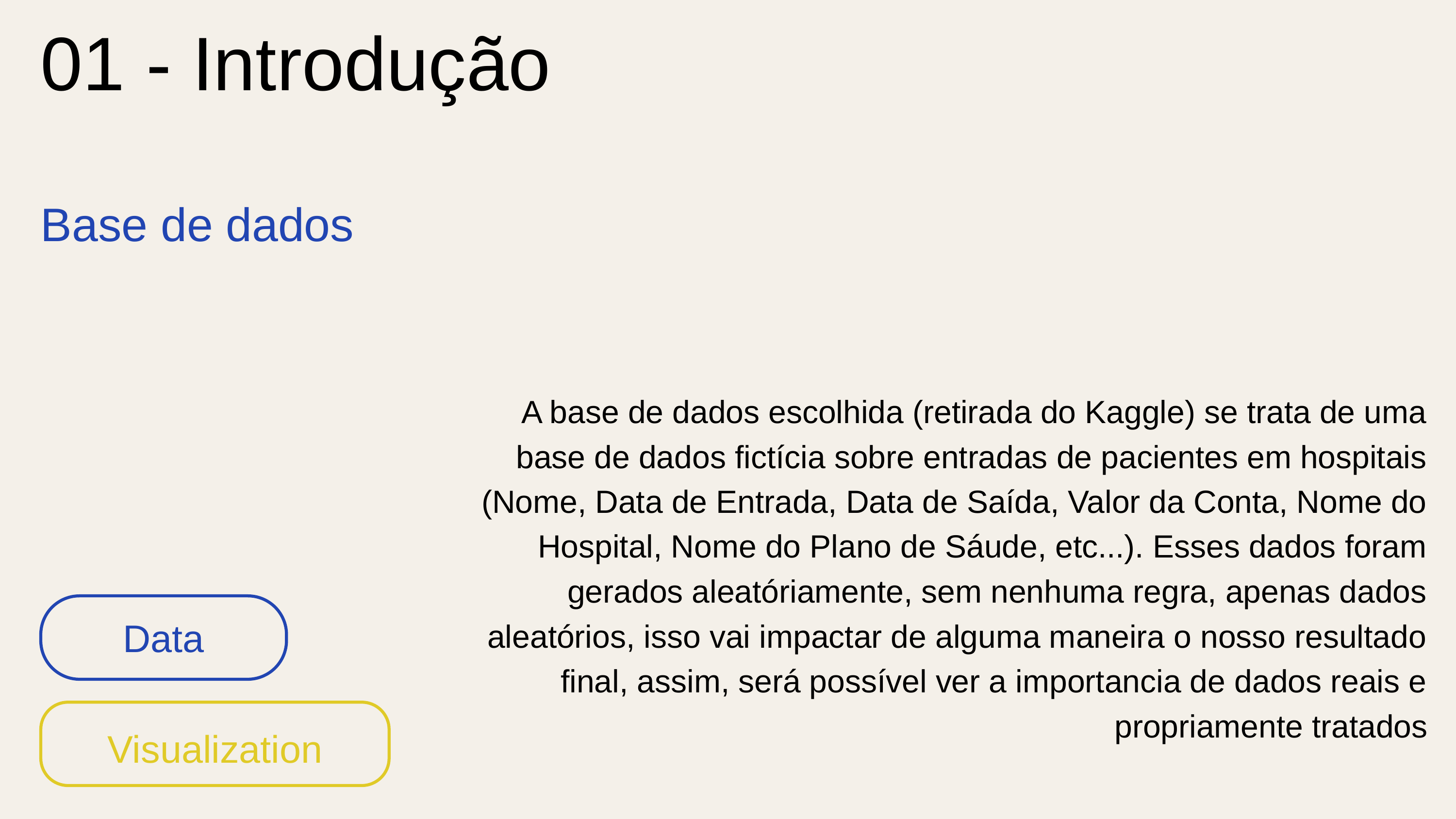

01 - Introdução
Base de dados
A base de dados escolhida (retirada do Kaggle) se trata de uma base de dados fictícia sobre entradas de pacientes em hospitais (Nome, Data de Entrada, Data de Saída, Valor da Conta, Nome do Hospital, Nome do Plano de Sáude, etc...). Esses dados foram gerados aleatóriamente, sem nenhuma regra, apenas dados aleatórios, isso vai impactar de alguma maneira o nosso resultado final, assim, será possível ver a importancia de dados reais e propriamente tratados

Data

Visualization